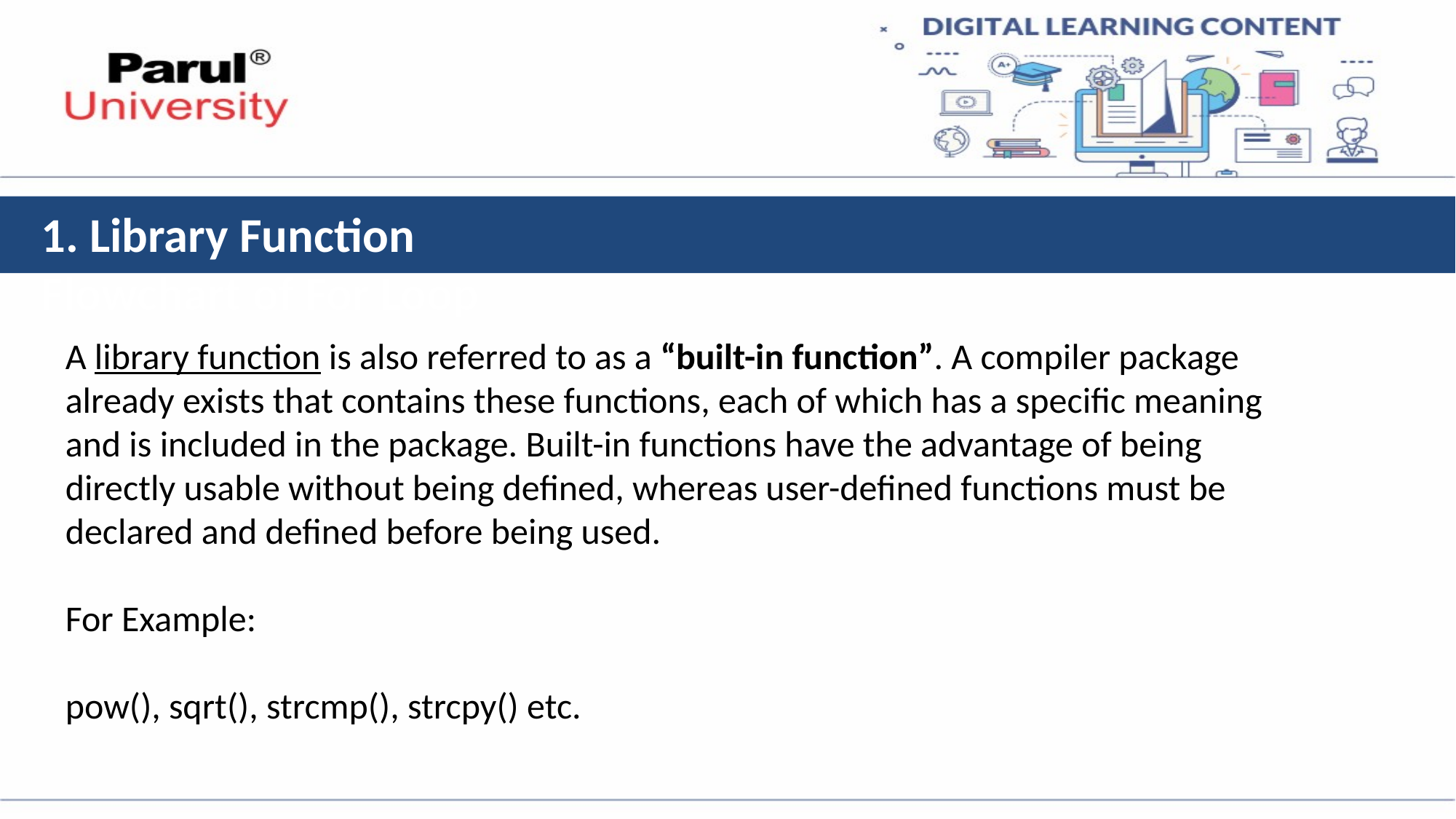

# 1. Library Function Flowchart of For Loop
A library function is also referred to as a “built-in function”. A compiler package already exists that contains these functions, each of which has a specific meaning and is included in the package. Built-in functions have the advantage of being directly usable without being defined, whereas user-defined functions must be declared and defined before being used.

For Example:

pow(), sqrt(), strcmp(), strcpy() etc.